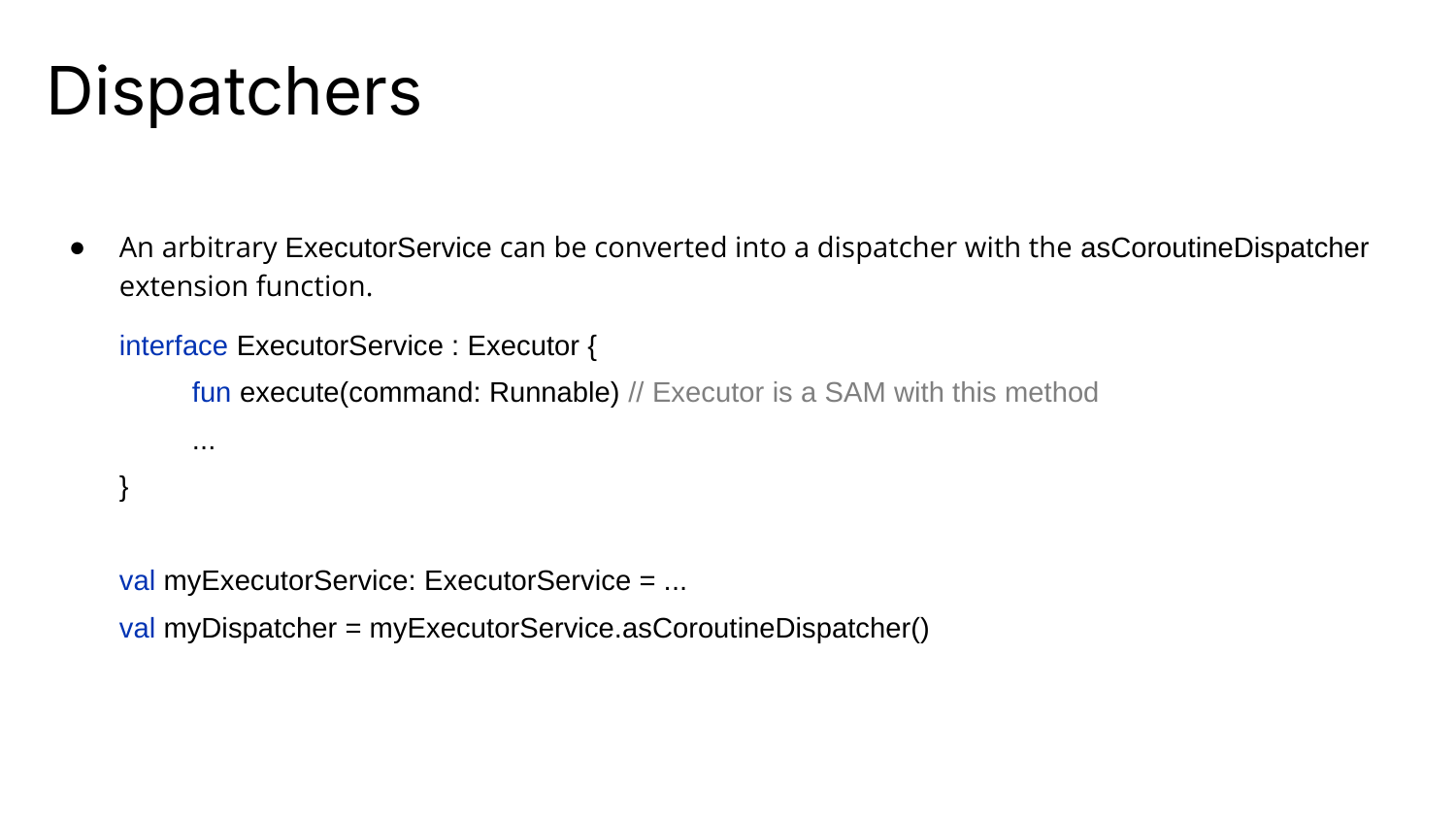

# Dispatchers
An arbitrary ExecutorService can be converted into a dispatcher with the asCoroutineDispatcher extension function.
interface ExecutorService : Executor {
fun execute(command: Runnable) // Executor is a SAM with this method
...
}

val myExecutorService: ExecutorService = ...
val myDispatcher = myExecutorService.asCoroutineDispatcher()